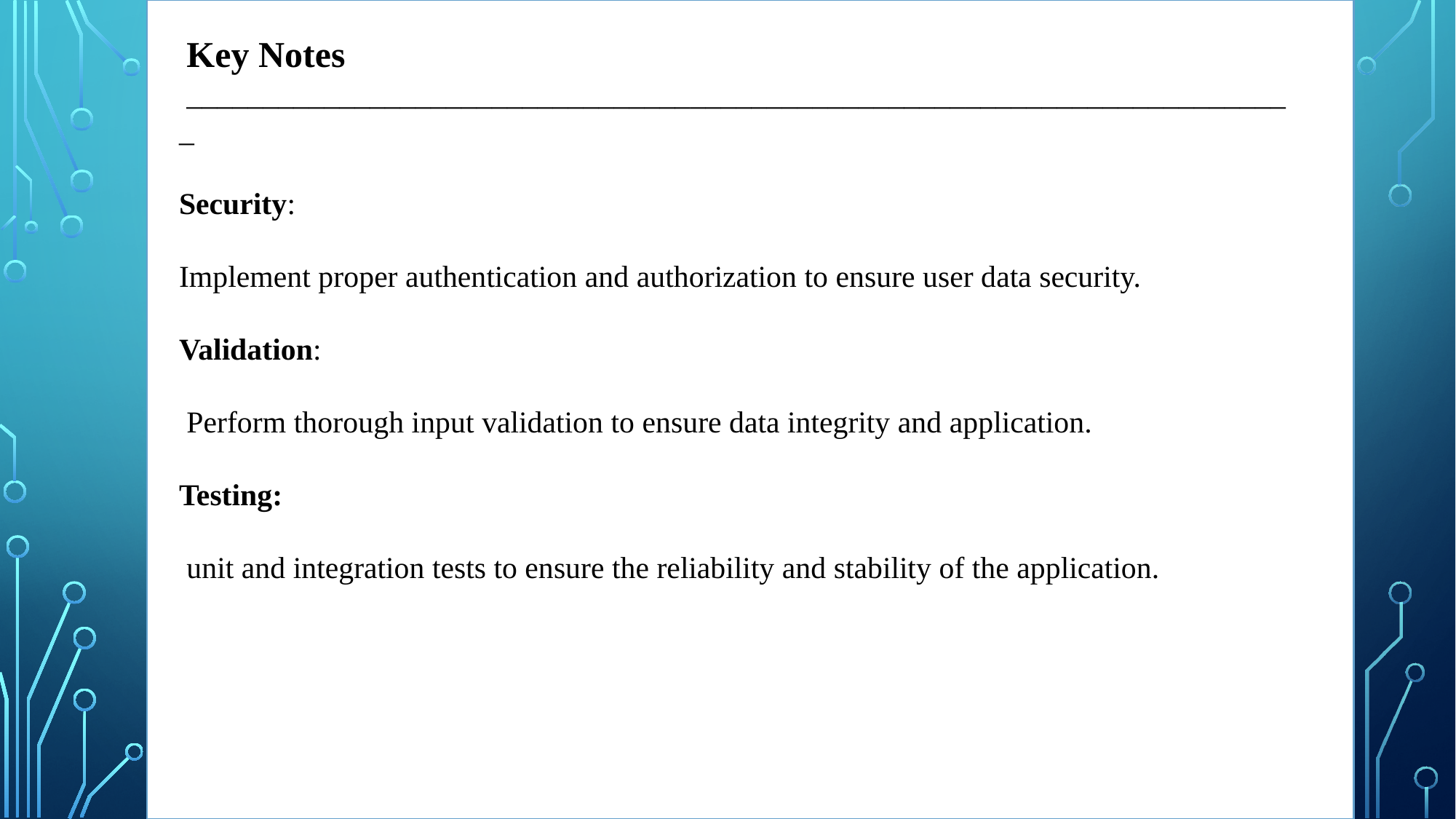

Key Notes
 _________________________________________________________________________

Security:

Implement proper authentication and authorization to ensure user data security.

Validation:

 Perform thorough input validation to ensure data integrity and application.

Testing:

 unit and integration tests to ensure the reliability and stability of the application.